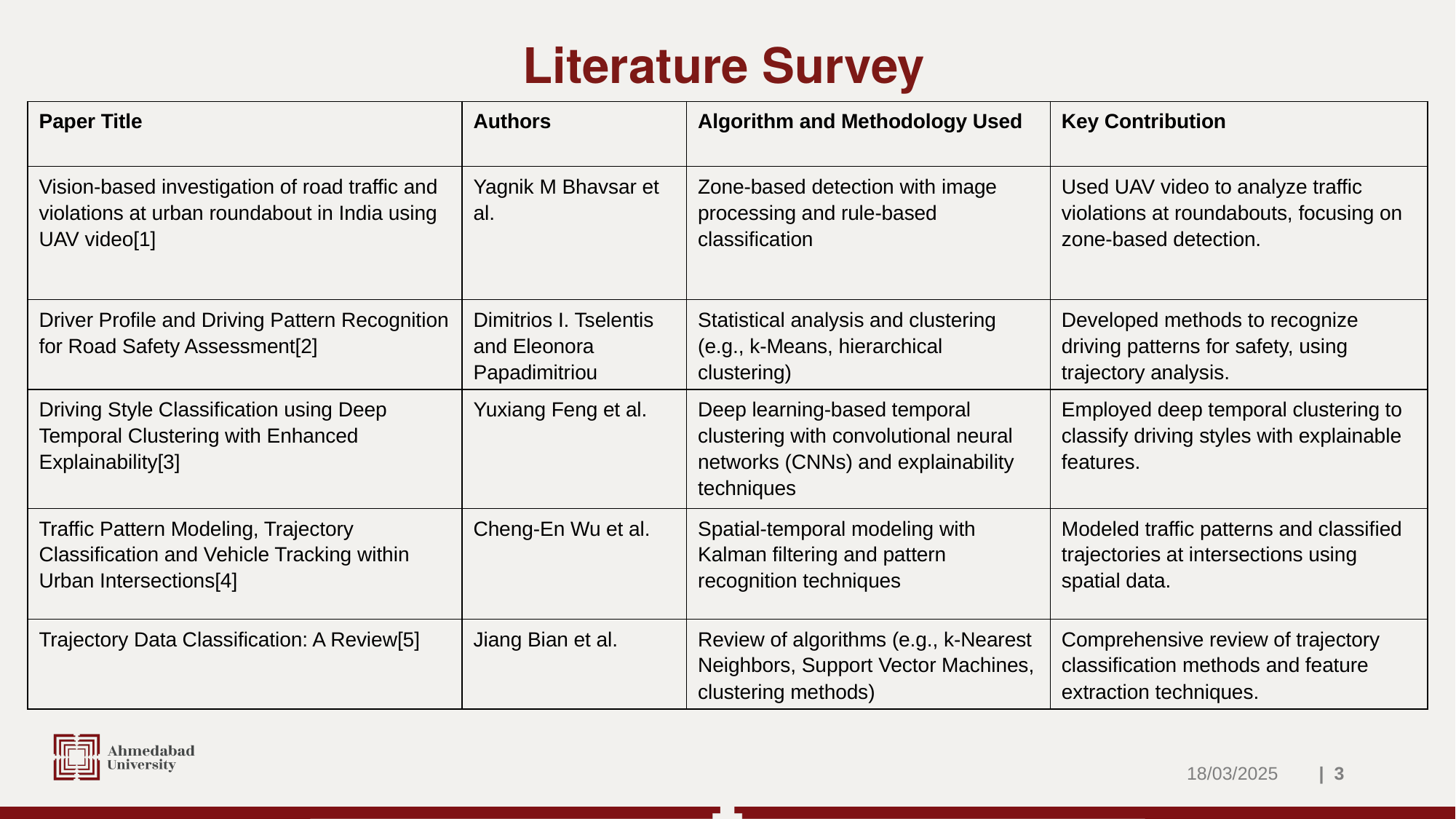

# Literature Survey
| Paper Title | Authors | Algorithm and Methodology Used | Key Contribution |
| --- | --- | --- | --- |
| Vision-based investigation of road traffic and violations at urban roundabout in India using UAV video[1] | Yagnik M Bhavsar et al. | Zone-based detection with image processing and rule-based classification | Used UAV video to analyze traffic violations at roundabouts, focusing on zone-based detection. |
| Driver Profile and Driving Pattern Recognition for Road Safety Assessment[2] | Dimitrios I. Tselentis and Eleonora Papadimitriou | Statistical analysis and clustering (e.g., k-Means, hierarchical clustering) | Developed methods to recognize driving patterns for safety, using trajectory analysis. |
| Driving Style Classification using Deep Temporal Clustering with Enhanced Explainability[3] | Yuxiang Feng et al. | Deep learning-based temporal clustering with convolutional neural networks (CNNs) and explainability techniques | Employed deep temporal clustering to classify driving styles with explainable features. |
| Traffic Pattern Modeling, Trajectory Classification and Vehicle Tracking within Urban Intersections[4] | Cheng-En Wu et al. | Spatial-temporal modeling with Kalman filtering and pattern recognition techniques | Modeled traffic patterns and classified trajectories at intersections using spatial data. |
| Trajectory Data Classification: A Review[5] | Jiang Bian et al. | Review of algorithms (e.g., k-Nearest Neighbors, Support Vector Machines, clustering methods) | Comprehensive review of trajectory classification methods and feature extraction techniques. |
18/03/2025
|  3